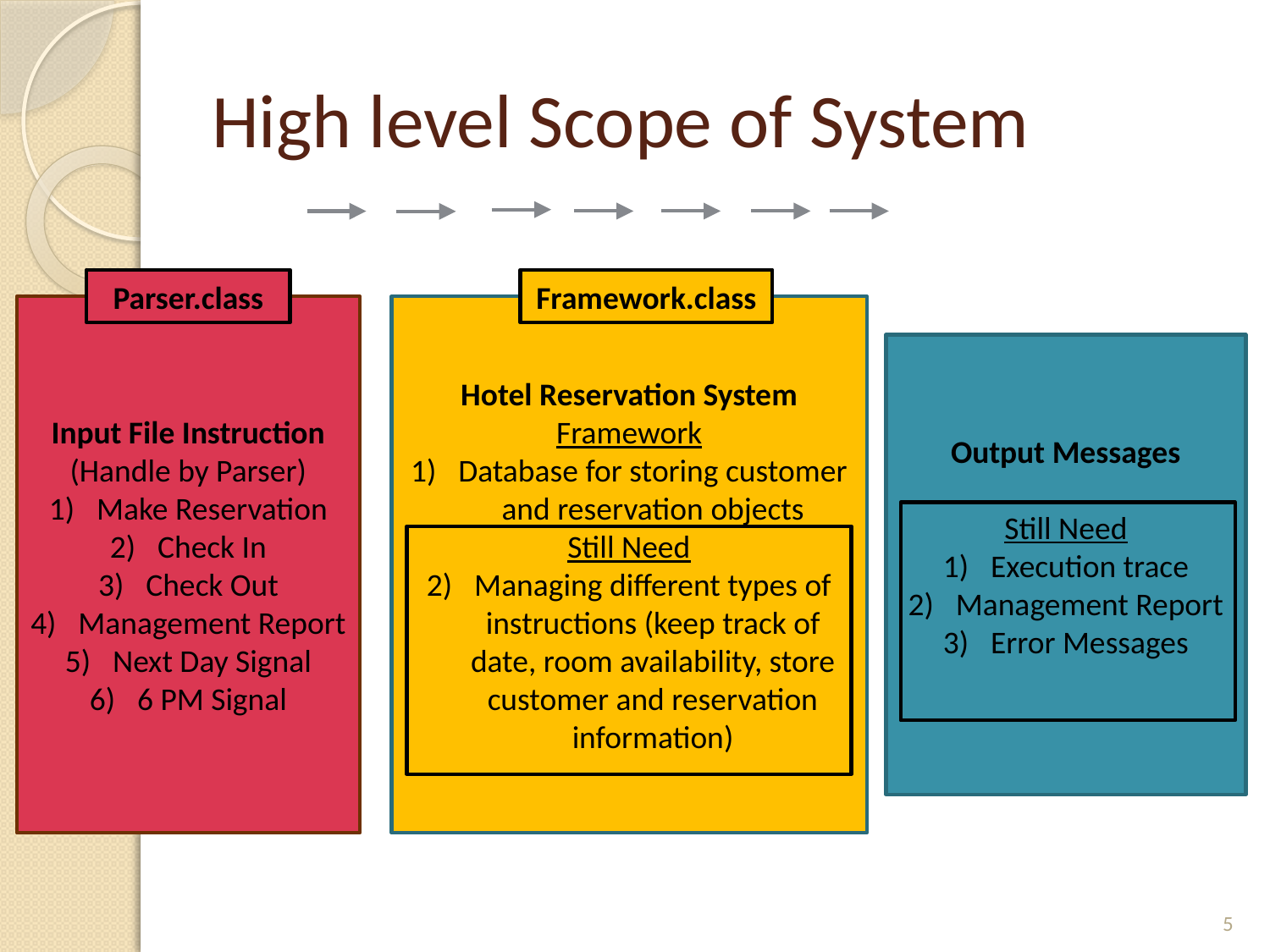

# High level Scope of System

Parser.class
Framework.class
Input File Instruction
(Handle by Parser)
Make Reservation
Check In
Check Out
Management Report
Next Day Signal
6 PM Signal
Hotel Reservation System
Framework
Database for storing customer and reservation objects
Still Need
Managing different types of instructions (keep track of date, room availability, store customer and reservation information)
Output Messages

Still Need
Execution trace
Management Report
Error Messages

5